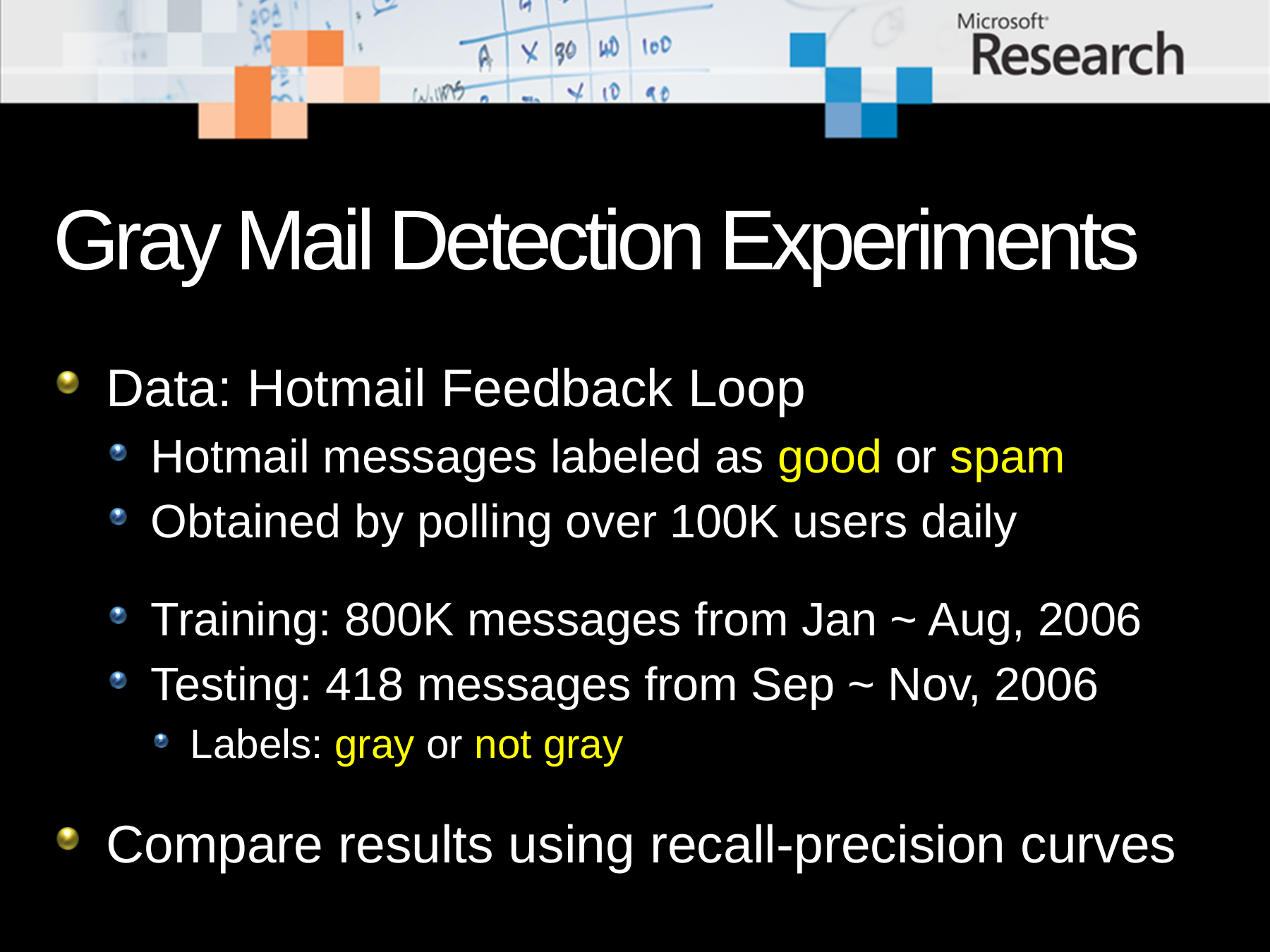

# Gray Mail Detection Experiments
Data: Hotmail Feedback Loop
Hotmail messages labeled as good or spam
Obtained by polling over 100K users daily

Training: 800K messages from Jan ~ Aug, 2006
Testing: 418 messages from Sep ~ Nov, 2006
Labels: gray or not gray

Compare results using recall-precision curves